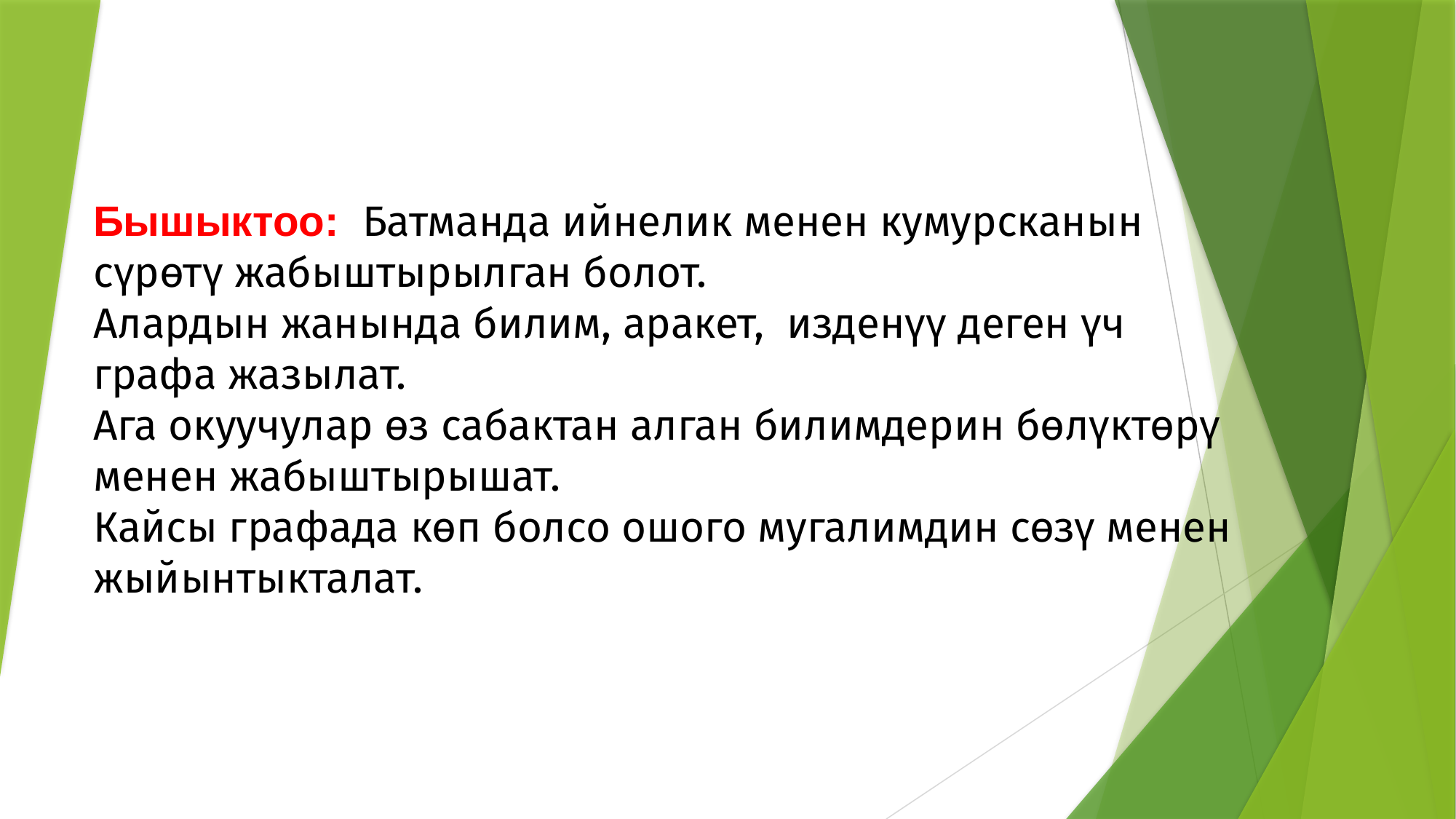

Бышыктоо:  Батманда ийнелик менен кумурсканын сүрөтү жабыштырылган болот.
Алардын жанында билим, аракет,  изденүү деген үч графа жазылат.
Ага окуучулар өз сабактан алган билимдерин бөлүктөрү менен жабыштырышат.
Кайсы графада көп болсо ошого мугалимдин сөзү менен жыйынтыкталат.